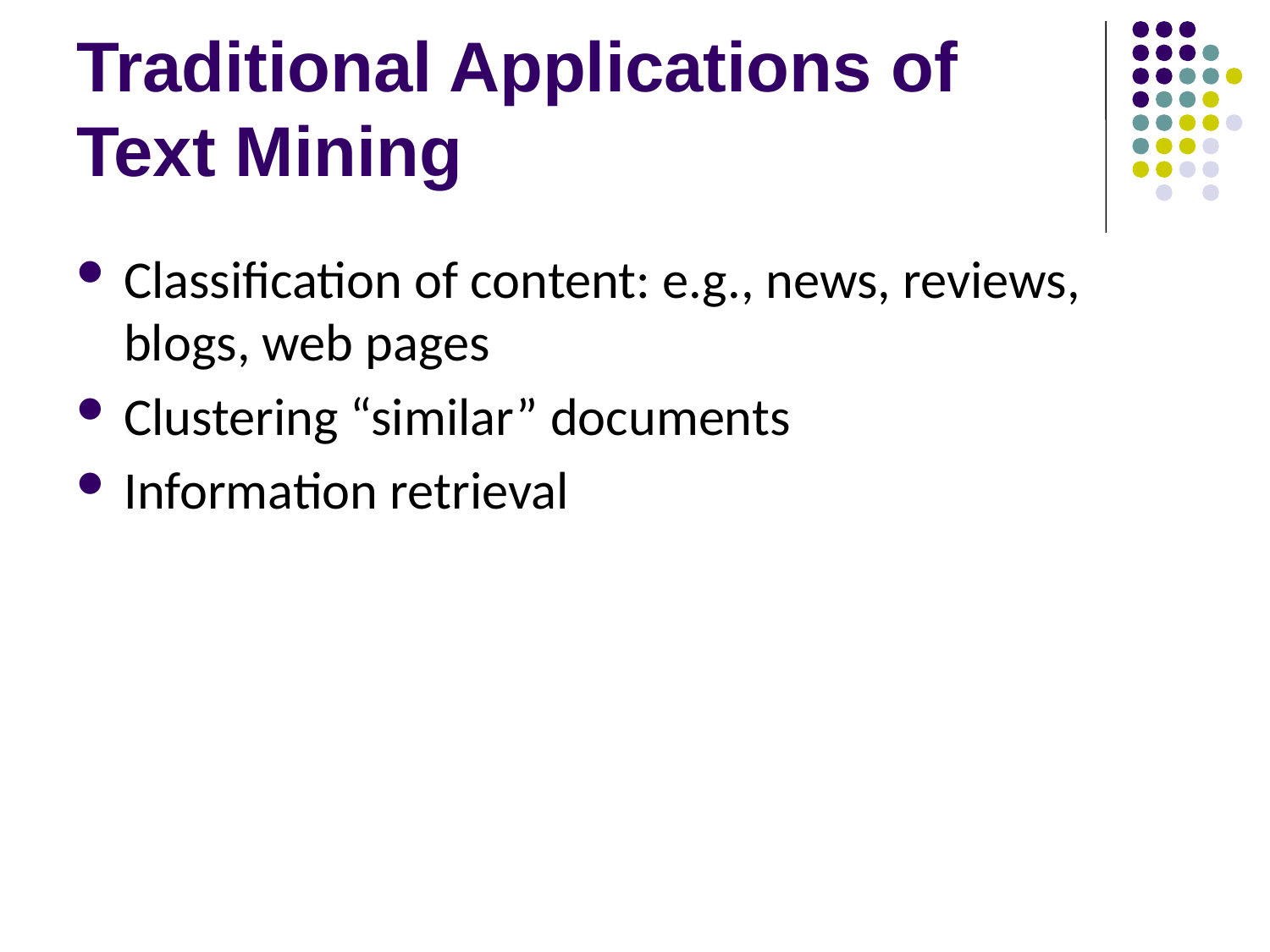

# Traditional Applications of Text Mining
Classification of content: e.g., news, reviews, blogs, web pages
Clustering “similar” documents
Information retrieval